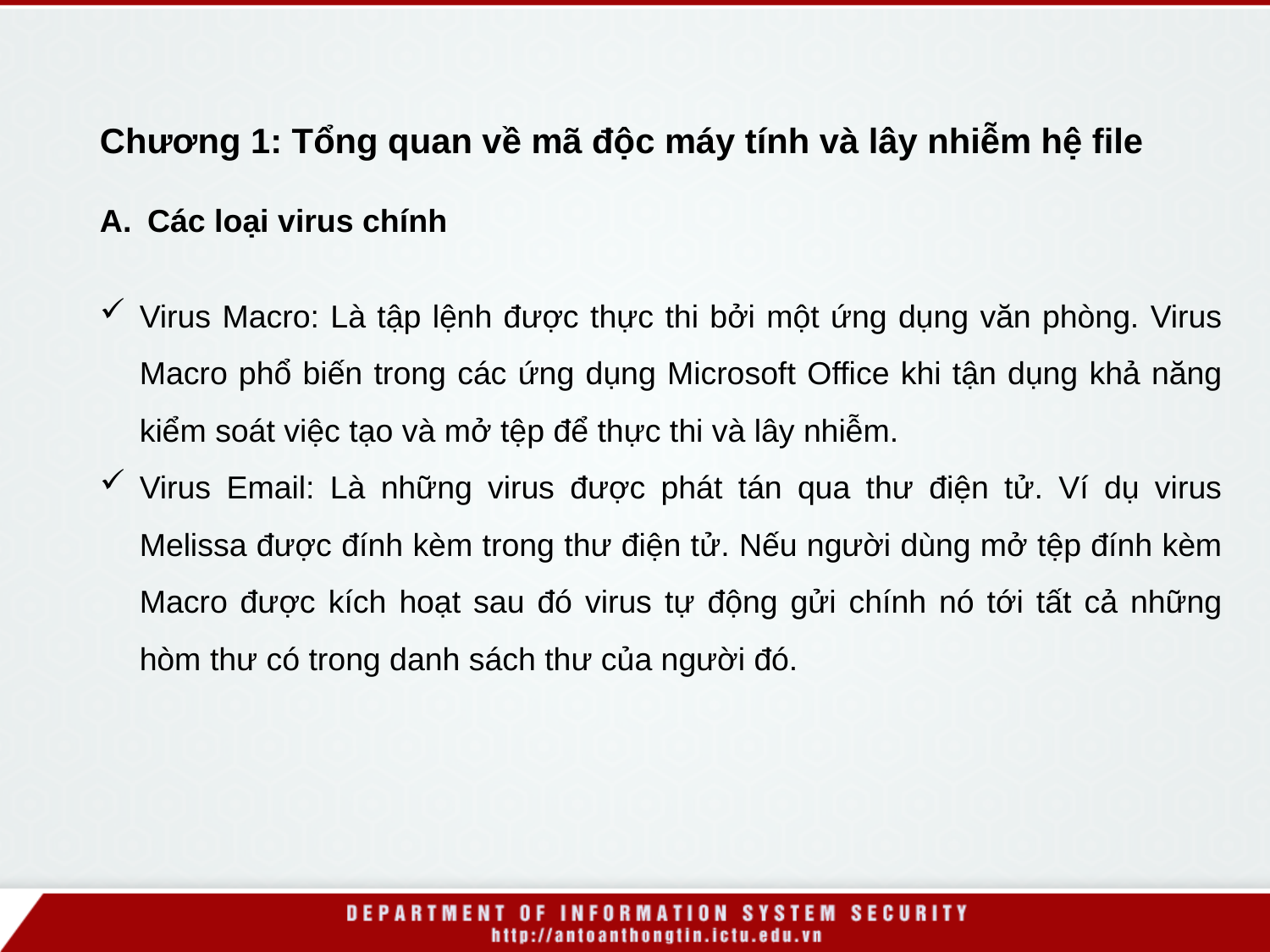

Chương 1: Tổng quan về mã độc máy tính và lây nhiễm hệ file
Các loại virus chính

Virus Macro: Là tập lệnh được thực thi bởi một ứng dụng văn phòng. Virus Macro phổ biến trong các ứng dụng Microsoft Office khi tận dụng khả năng kiểm soát việc tạo và mở tệp để thực thi và lây nhiễm.
Virus Email: Là những virus được phát tán qua thư điện tử. Ví dụ virus Melissa được đính kèm trong thư điện tử. Nếu người dùng mở tệp đính kèm Macro được kích hoạt sau đó virus tự động gửi chính nó tới tất cả những hòm thư có trong danh sách thư của người đó.